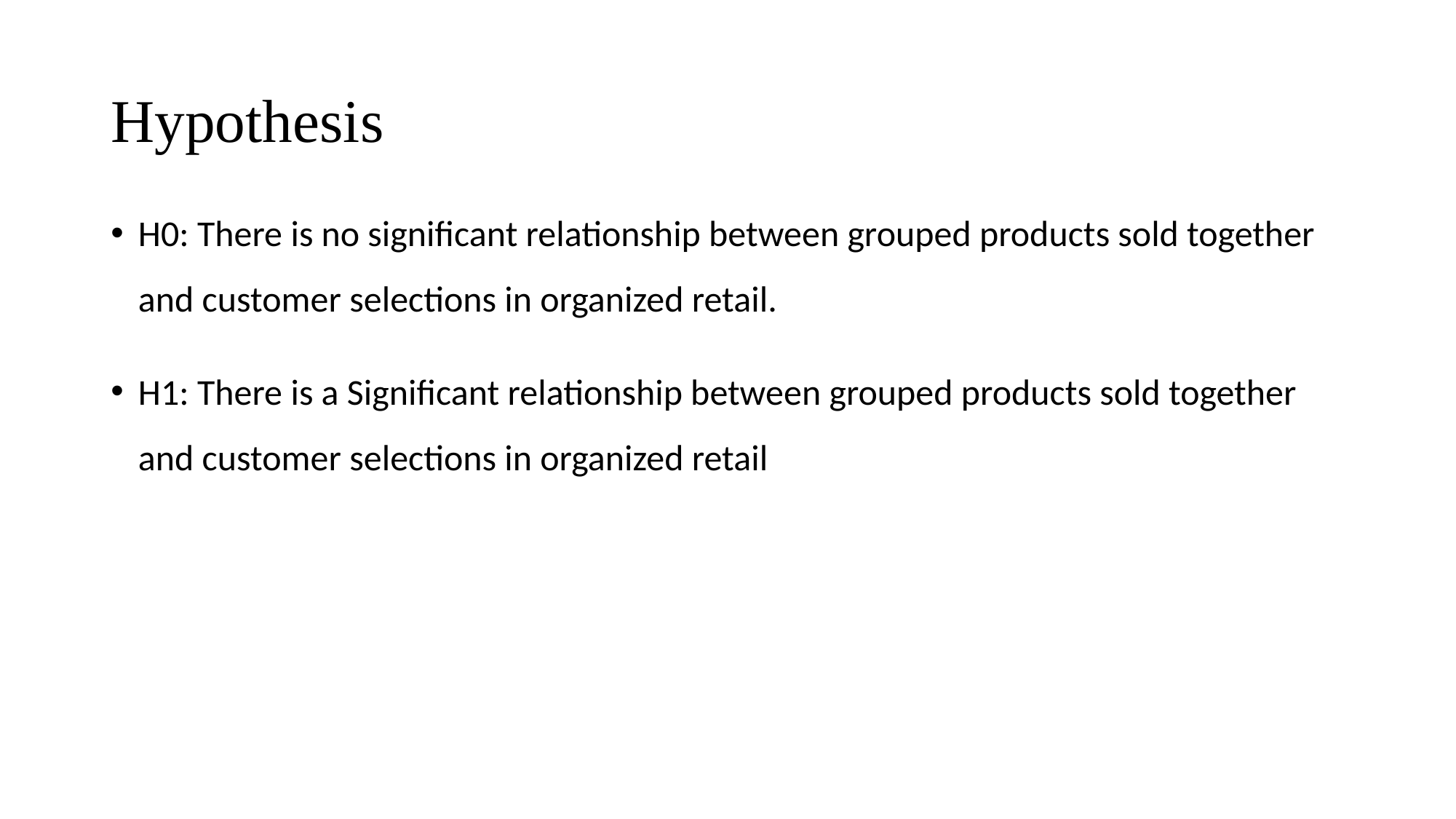

# Hypothesis

H0: There is no significant relationship between grouped products sold together and customer selections in organized retail.
H1: There is a Significant relationship between grouped products sold together and customer selections in organized retail